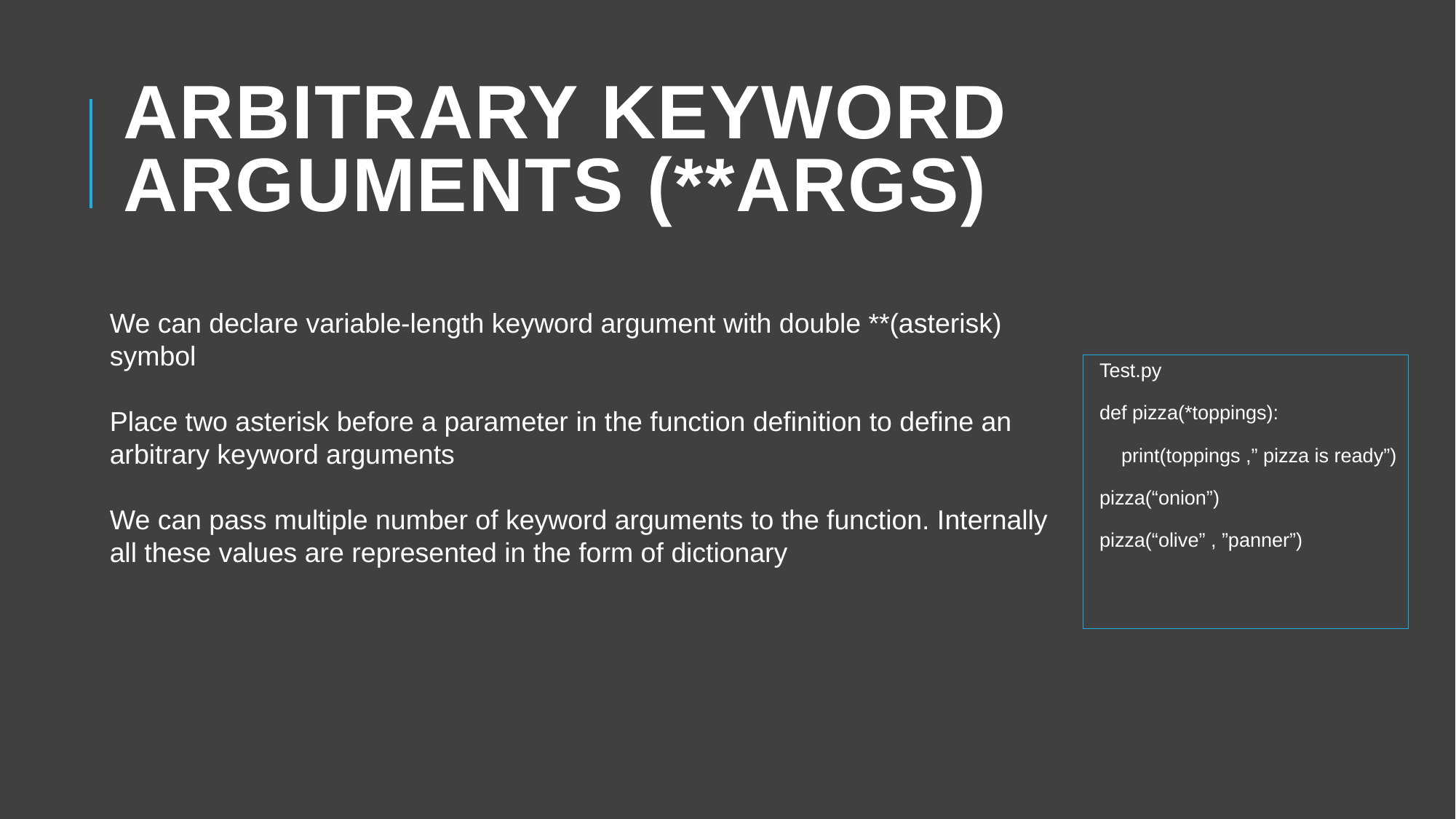

# ARBITRARY KEYWORD ARGUMENTS (**args)

We can declare variable-length keyword argument with double **(asterisk) symbol

Place two asterisk before a parameter in the function definition to define an arbitrary keyword arguments

We can pass multiple number of keyword arguments to the function. Internally all these values are represented in the form of dictionary

Test.py
def pizza(*toppings):
    print(toppings ,” pizza is ready”)
pizza(“onion”)
pizza(“olive” , ”panner”)